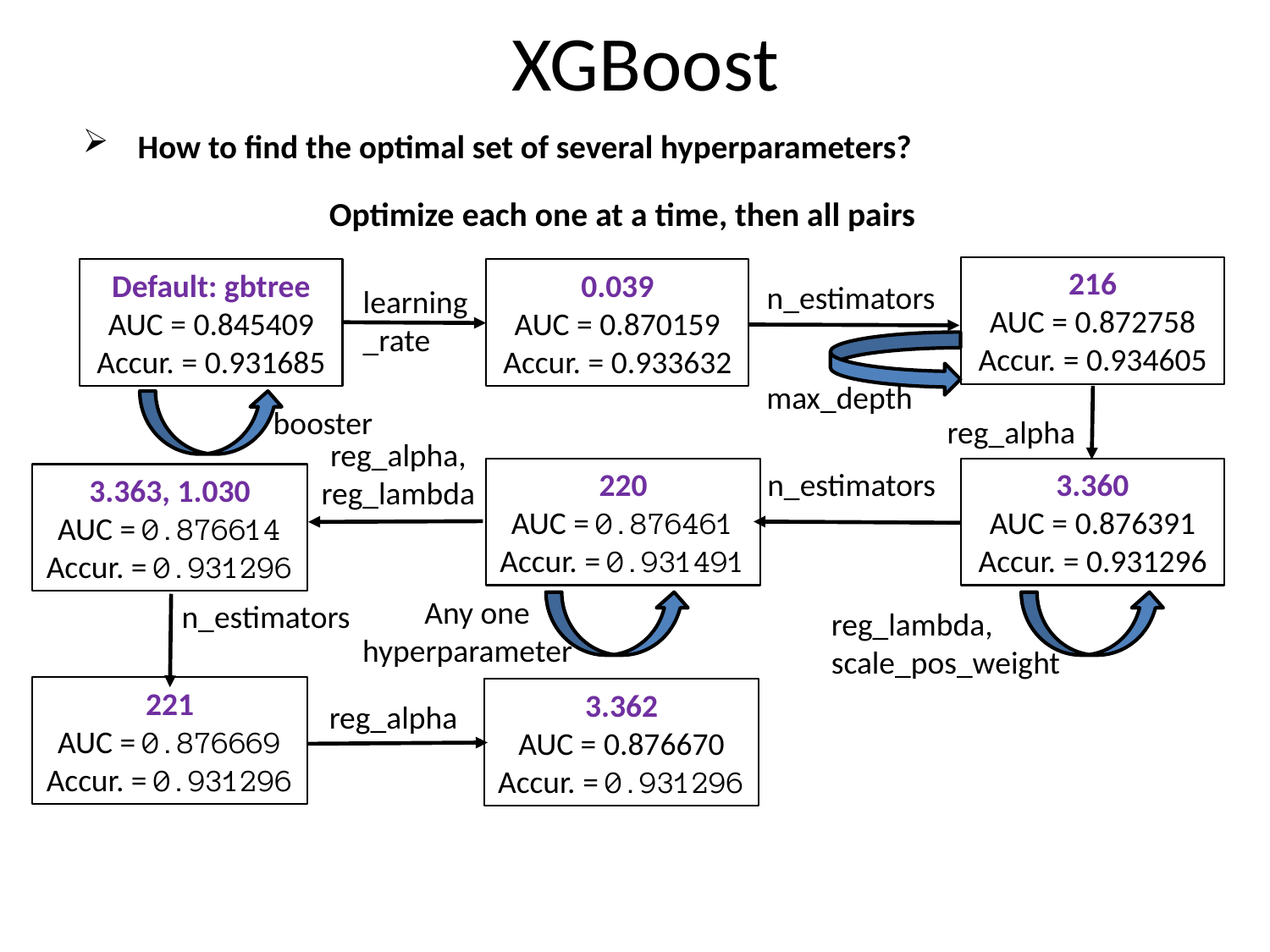

XGBoost
How to find the optimal set of several hyperparameters?
Optimize each one at a time, then all pairs
216
AUC = 0.872758
Accur. = 0.934605
0.039
AUC = 0.870159
Accur. = 0.933632
Default: gbtree
AUC = 0.845409
Accur. = 0.931685
n_estimators
learning_rate

max_depth

booster
reg_alpha
reg_alpha,
reg_lambda
220
AUC = 0.876461
Accur. = 0.931491
3.360
AUC = 0.876391
Accur. = 0.931296
n_estimators
3.363, 1.030
AUC = 0.876614
Accur. = 0.931296
Any one
hyperparameter
n_estimators

reg_lambda,
scale_pos_weight
221
AUC = 0.876669
Accur. = 0.931296
3.362
AUC = 0.876670
Accur. = 0.931296
reg_alpha